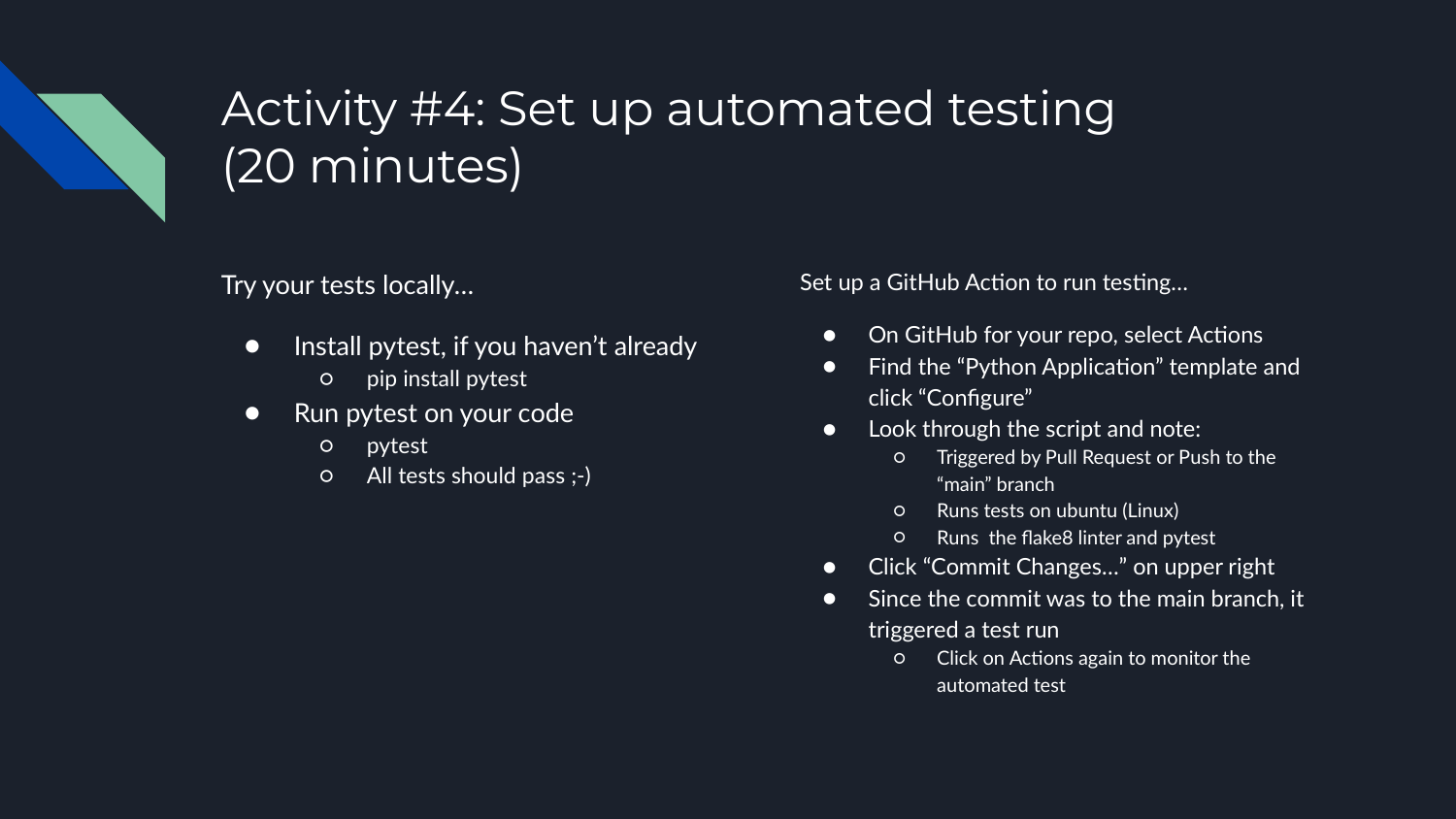

# Activity #4: Set up automated testing
(20 minutes)
Try your tests locally…
Install pytest, if you haven’t already
pip install pytest
Run pytest on your code
pytest
All tests should pass ;-)
Set up a GitHub Action to run testing…
On GitHub for your repo, select Actions
Find the “Python Application” template and click “Configure”
Look through the script and note:
Triggered by Pull Request or Push to the “main” branch
Runs tests on ubuntu (Linux)
Runs  the flake8 linter and pytest
Click “Commit Changes…” on upper right
Since the commit was to the main branch, it triggered a test run
Click on Actions again to monitor the automated test